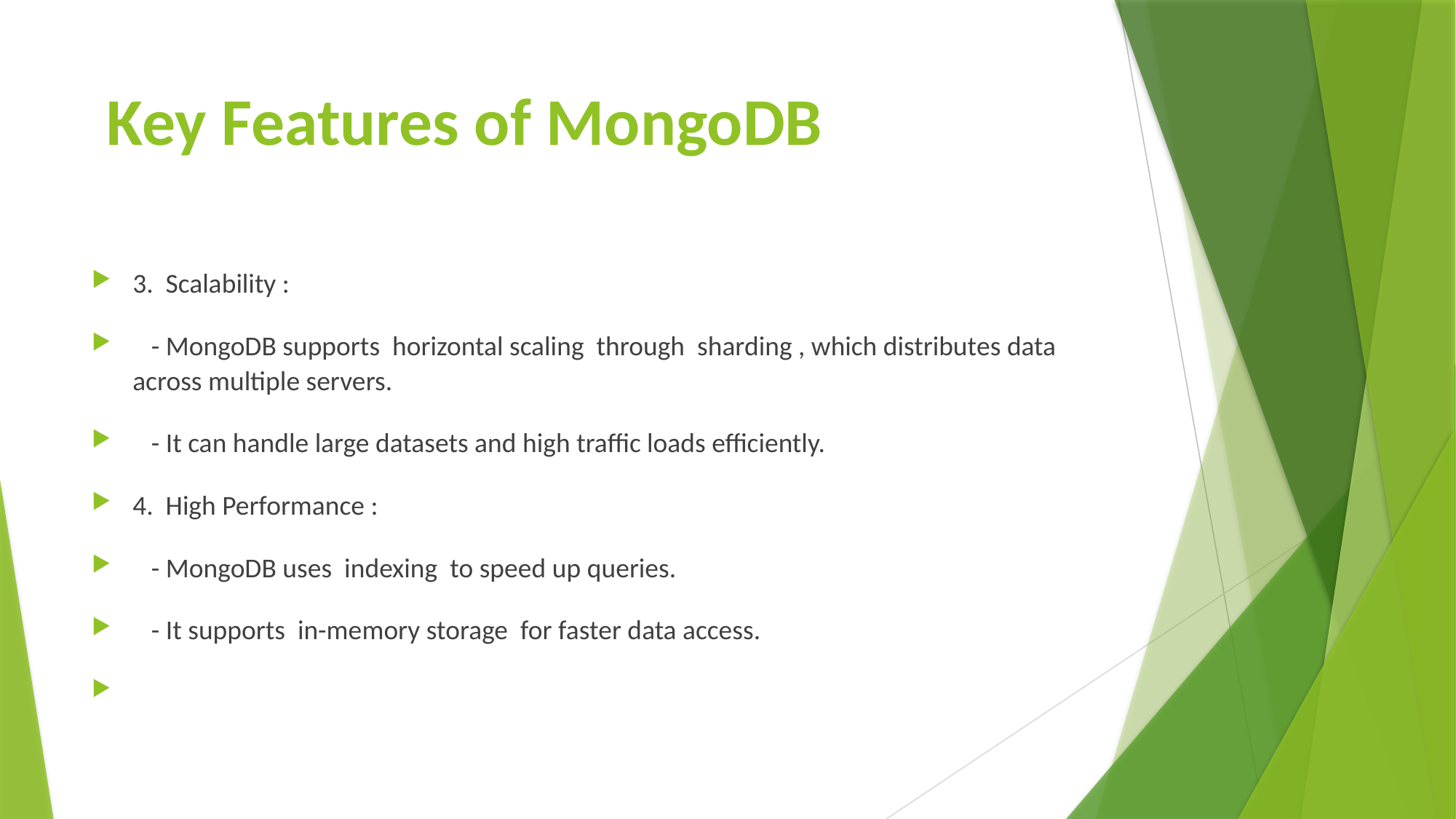

# Key Features of MongoDB
3.  Scalability :
   - MongoDB supports  horizontal scaling  through  sharding , which distributes data across multiple servers.
   - It can handle large datasets and high traffic loads efficiently.
4.  High Performance :
   - MongoDB uses  indexing  to speed up queries.
   - It supports  in-memory storage  for faster data access.